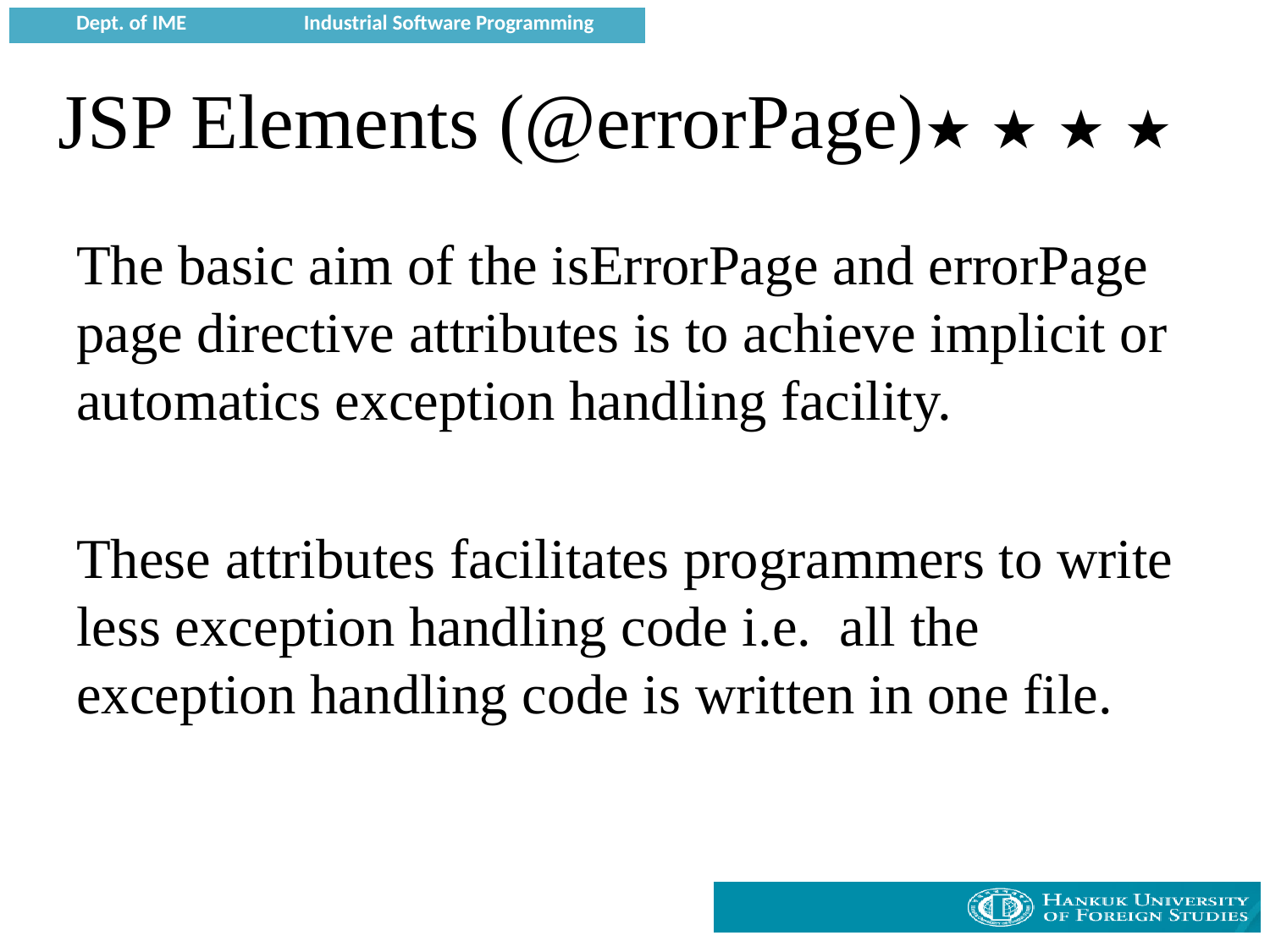

# JSP Elements (@errorPage)★ ★ ★ ★
The basic aim of the isErrorPage and errorPage page directive attributes is to achieve implicit or automatics exception handling facility.

These attributes facilitates programmers to write less exception handling code i.e.  all the exception handling code is written in one file.